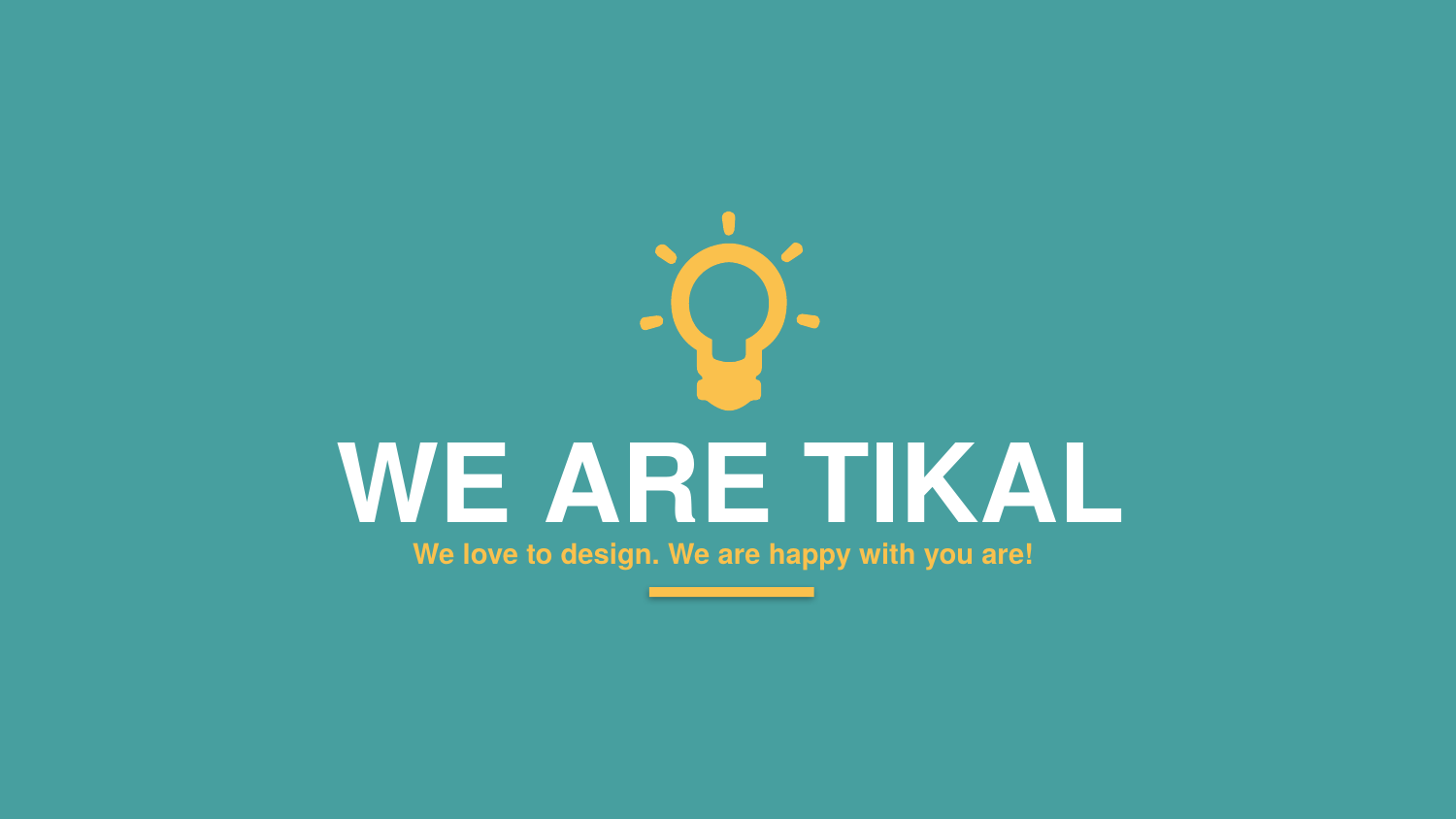

WE ARE TIKAL
We love to design. We are happy with you are!